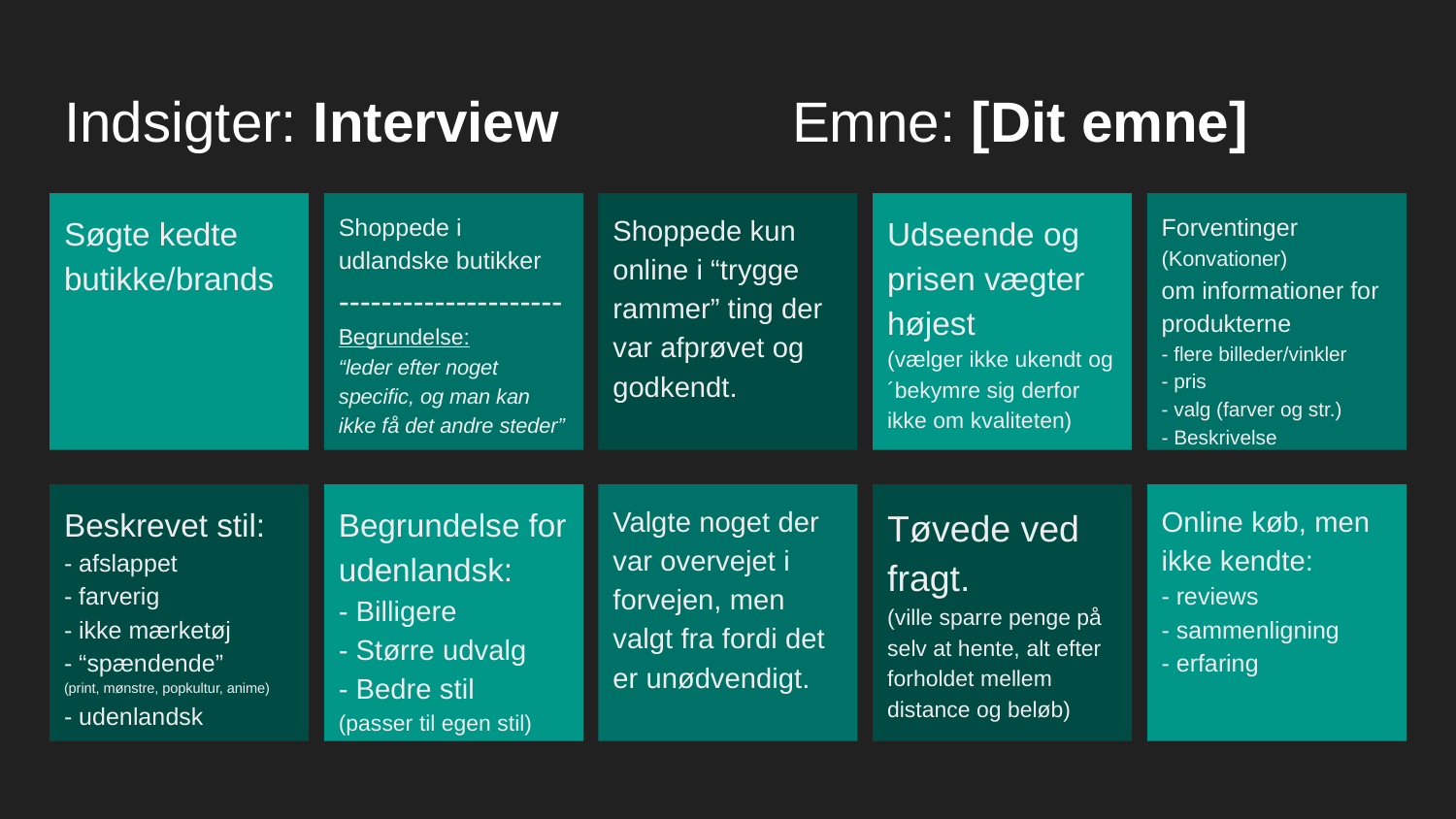

# Indsigter: Interview		Emne: [Dit emne]
Søgte kedte butikke/brands
Shoppede i udlandske butikker
---------------------
Begrundelse:
“leder efter noget specific, og man kan ikke få det andre steder”
Shoppede kun online i “trygge rammer” ting der var afprøvet og godkendt.
Udseende og prisen vægter højest
(vælger ikke ukendt og ´bekymre sig derfor ikke om kvaliteten)
Forventinger (Konvationer)
om informationer for produkterne
- flere billeder/vinkler
- pris
- valg (farver og str.)
- Beskrivelse
Beskrevet stil:
- afslappet
- farverig
- ikke mærketøj
- “spændende”
(print, mønstre, popkultur, anime)
- udenlandsk
Begrundelse for udenlandsk:
- Billigere
- Større udvalg
- Bedre stil
(passer til egen stil)
Valgte noget der var overvejet i forvejen, men valgt fra fordi det er unødvendigt.
Tøvede ved fragt.
(ville sparre penge på selv at hente, alt efter forholdet mellem  distance og beløb)
Online køb, men ikke kendte:
- reviews
- sammenligning
- erfaring